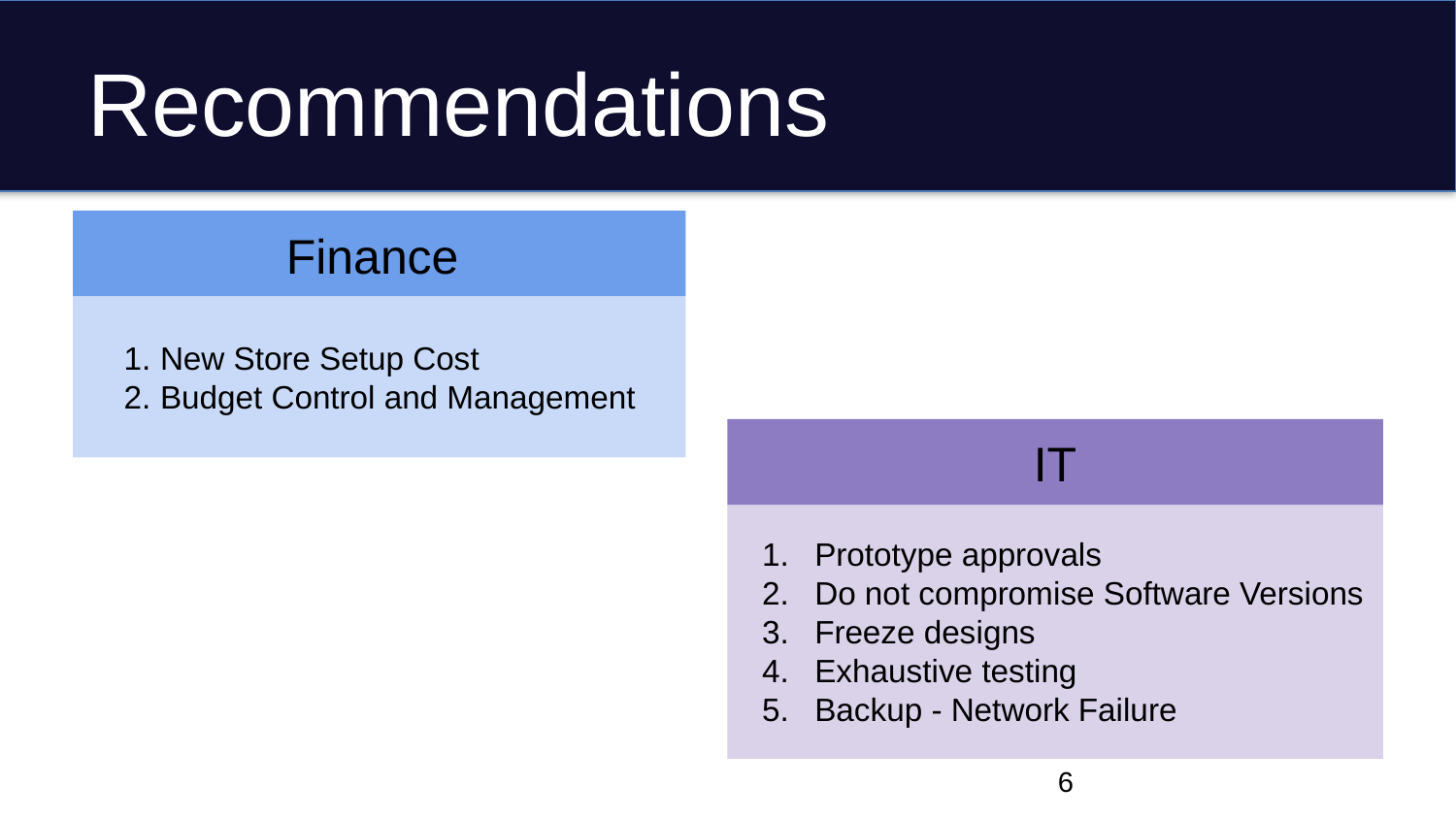

# Recommendations
Finance

New Store Setup Cost
Budget Control and Management
IT

Prototype approvals
Do not compromise Software Versions
Freeze designs
Exhaustive testing
Backup - Network Failure

6